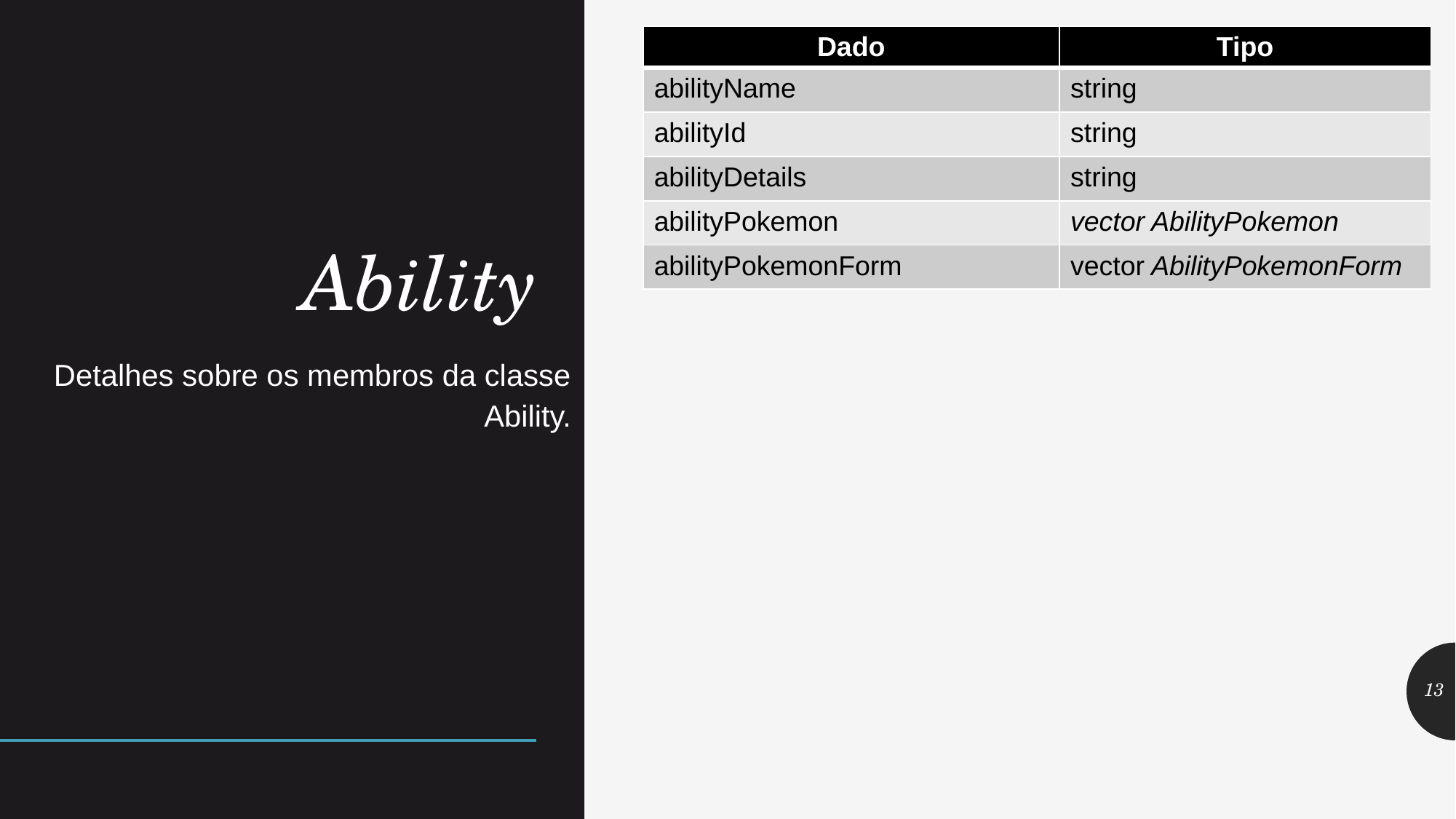

| Dado | Tipo |
| --- | --- |
| abilityName | string |
| abilityId | string |
| abilityDetails | string |
| abilityPokemon | vector AbilityPokemon |
| abilityPokemonForm | vector AbilityPokemonForm |
# Ability
Detalhes sobre os membros da classe Ability.
13